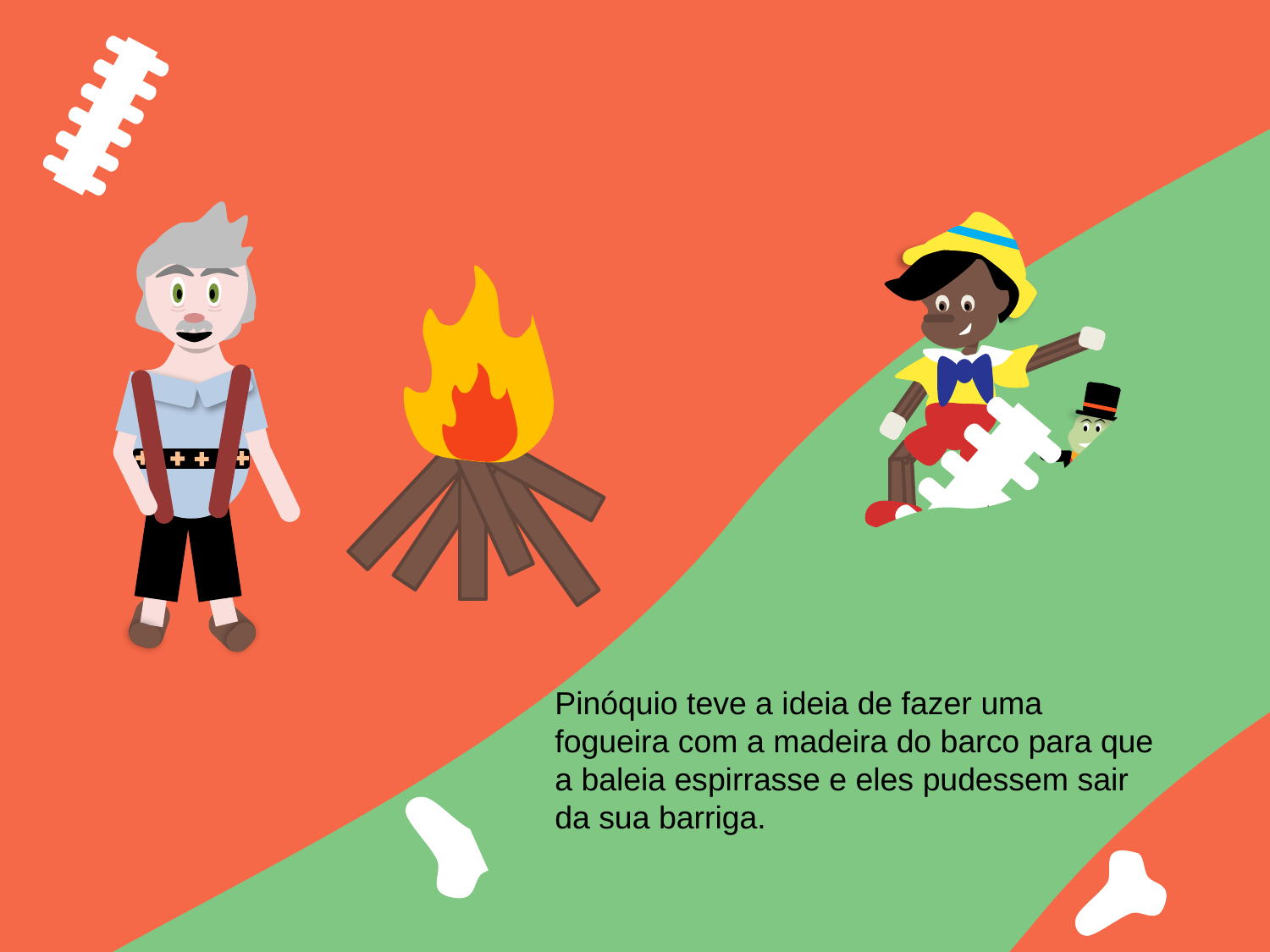

Pinóquio teve a ideia de fazer uma fogueira com a madeira do barco para que a baleia espirrasse e eles pudessem sair da sua barriga.